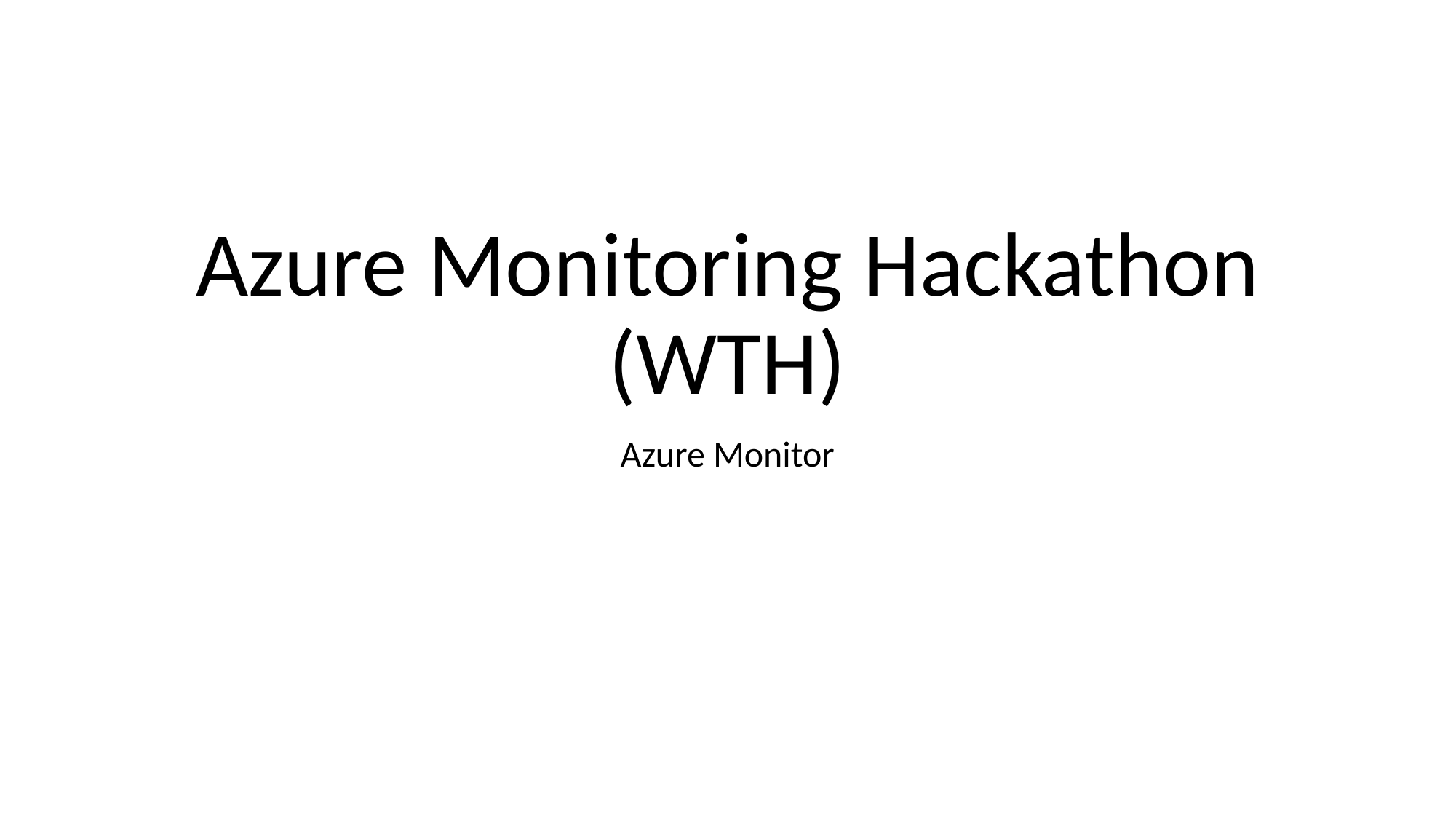

# Azure Monitoring Hackathon (WTH)
Azure Monitor